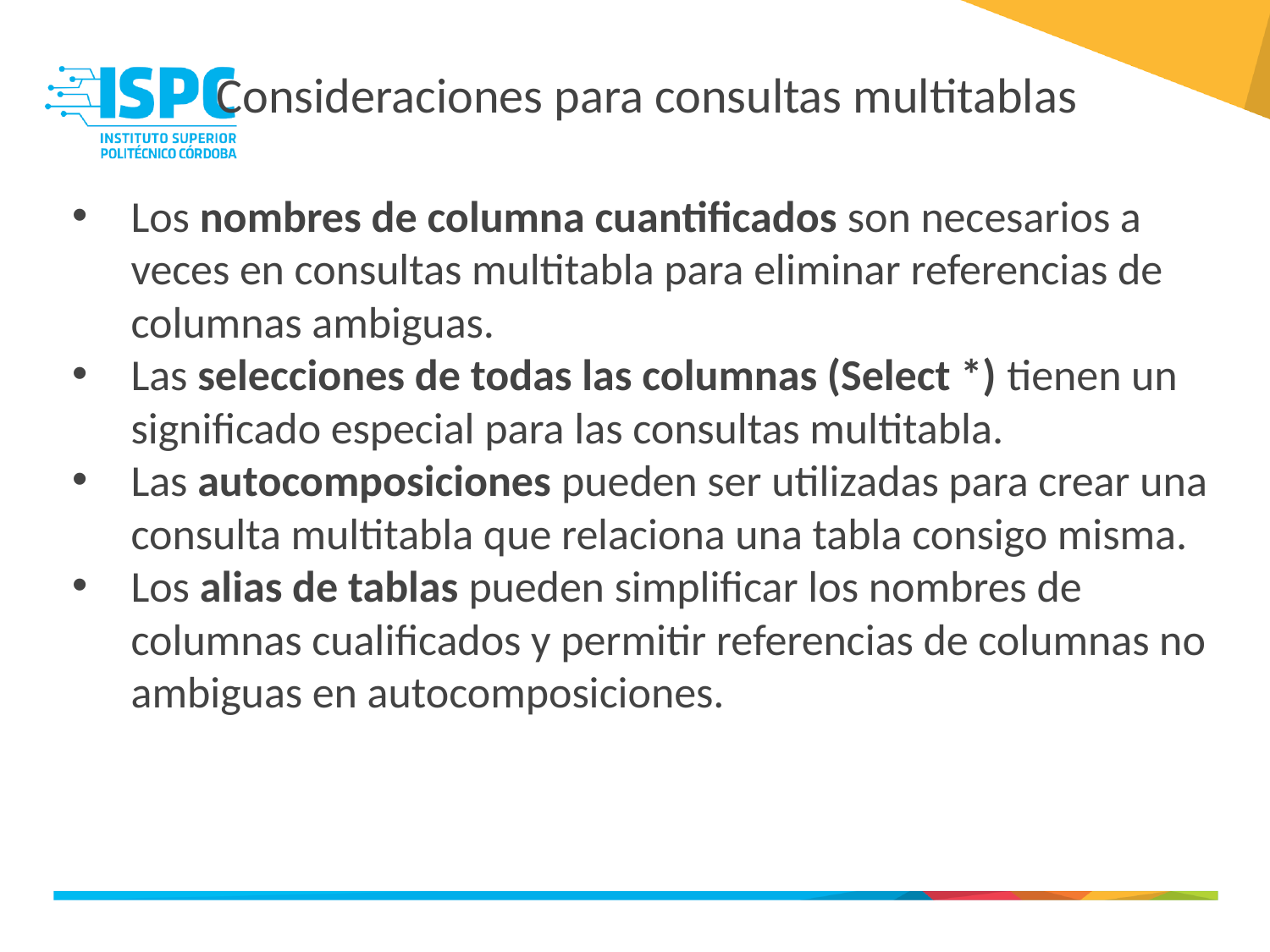

Consideraciones para consultas multitablas

Los nombres de columna cuantificados son necesarios a veces en consultas multitabla para eliminar referencias de columnas ambiguas.
Las selecciones de todas las columnas (Select *) tienen un significado especial para las consultas multitabla.
Las autocomposiciones pueden ser utilizadas para crear una consulta multitabla que relaciona una tabla consigo misma.
Los alias de tablas pueden simplificar los nombres de columnas cualificados y permitir referencias de columnas no ambiguas en autocomposiciones.